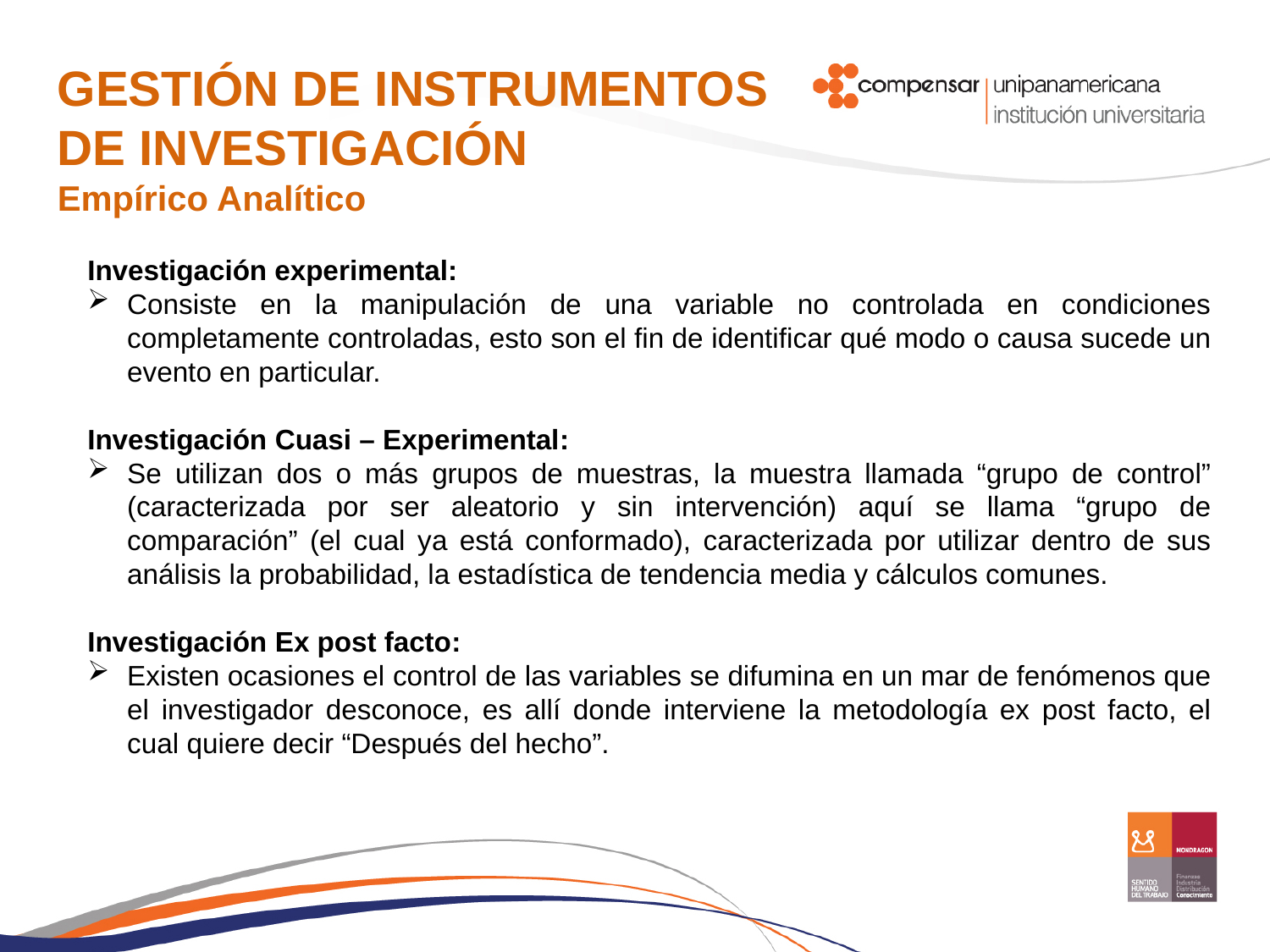

GESTIÓN DE INSTRUMENTOS DE INVESTIGACIÓN
Empírico Analítico
Investigación experimental:
Consiste en la manipulación de una variable no controlada en condiciones completamente controladas, esto son el fin de identificar qué modo o causa sucede un evento en particular.

Investigación Cuasi – Experimental:
Se utilizan dos o más grupos de muestras, la muestra llamada “grupo de control” (caracterizada por ser aleatorio y sin intervención) aquí se llama “grupo de comparación” (el cual ya está conformado), caracterizada por utilizar dentro de sus análisis la probabilidad, la estadística de tendencia media y cálculos comunes.

Investigación Ex post facto:
Existen ocasiones el control de las variables se difumina en un mar de fenómenos que el investigador desconoce, es allí donde interviene la metodología ex post facto, el cual quiere decir “Después del hecho”.